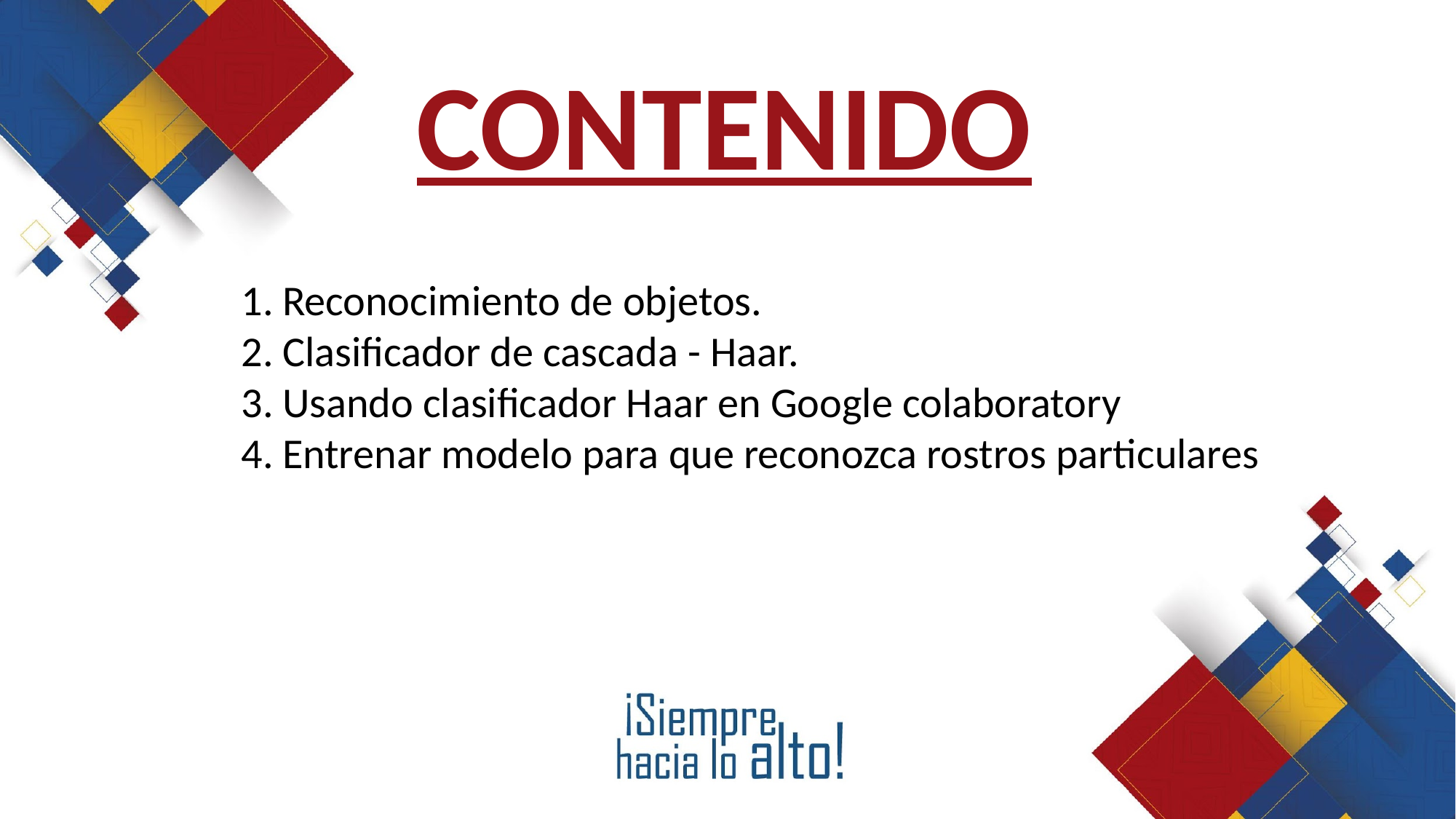

CONTENIDO
Reconocimiento de objetos.
Clasificador de cascada - Haar.
Usando clasificador Haar en Google colaboratory
Entrenar modelo para que reconozca rostros particulares